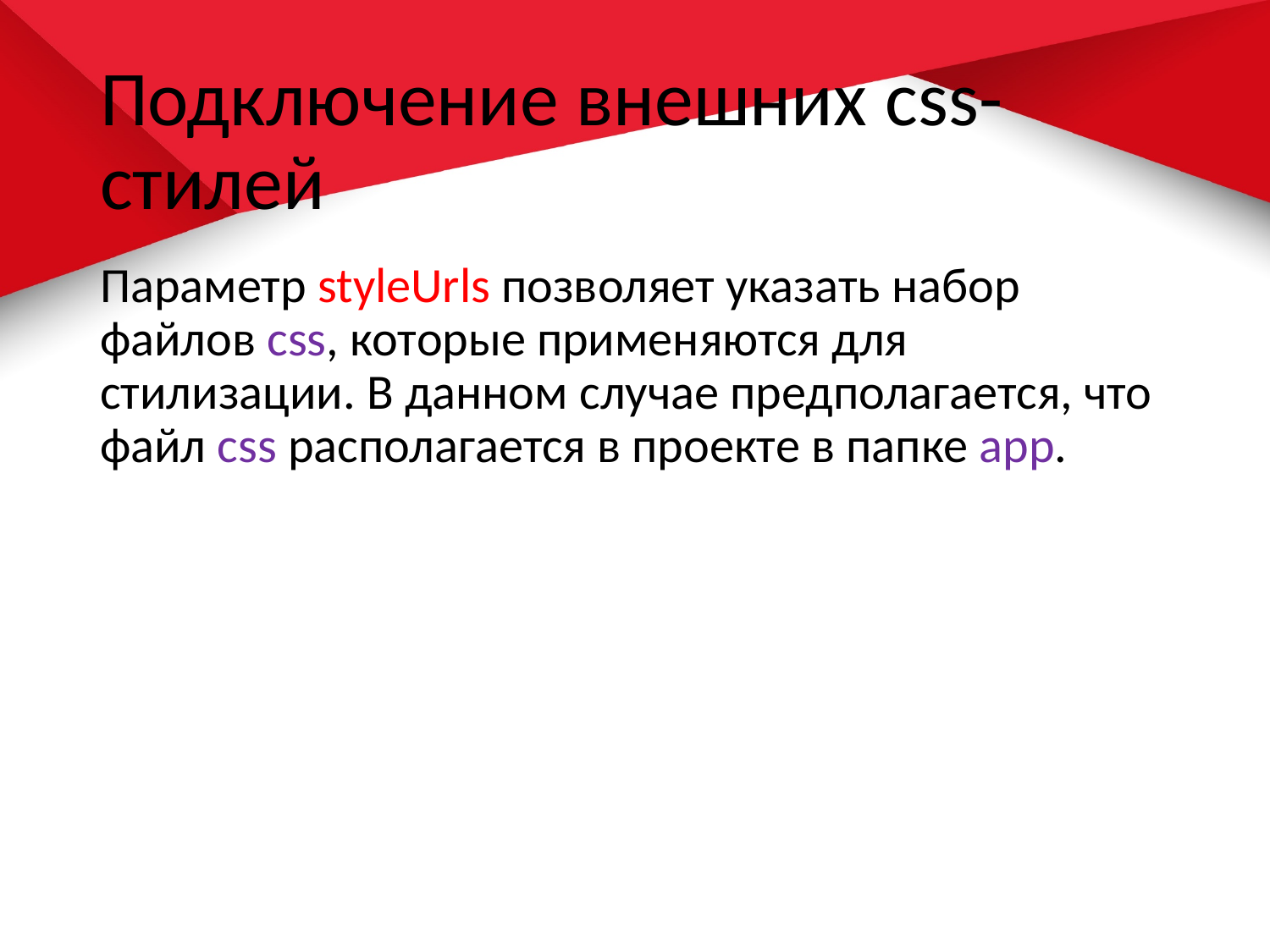

# Подключение внешних css-стилей
Параметр styleUrls позволяет указать набор файлов css, которые применяются для стилизации. В данном случае предполагается, что файл css располагается в проекте в папке app.